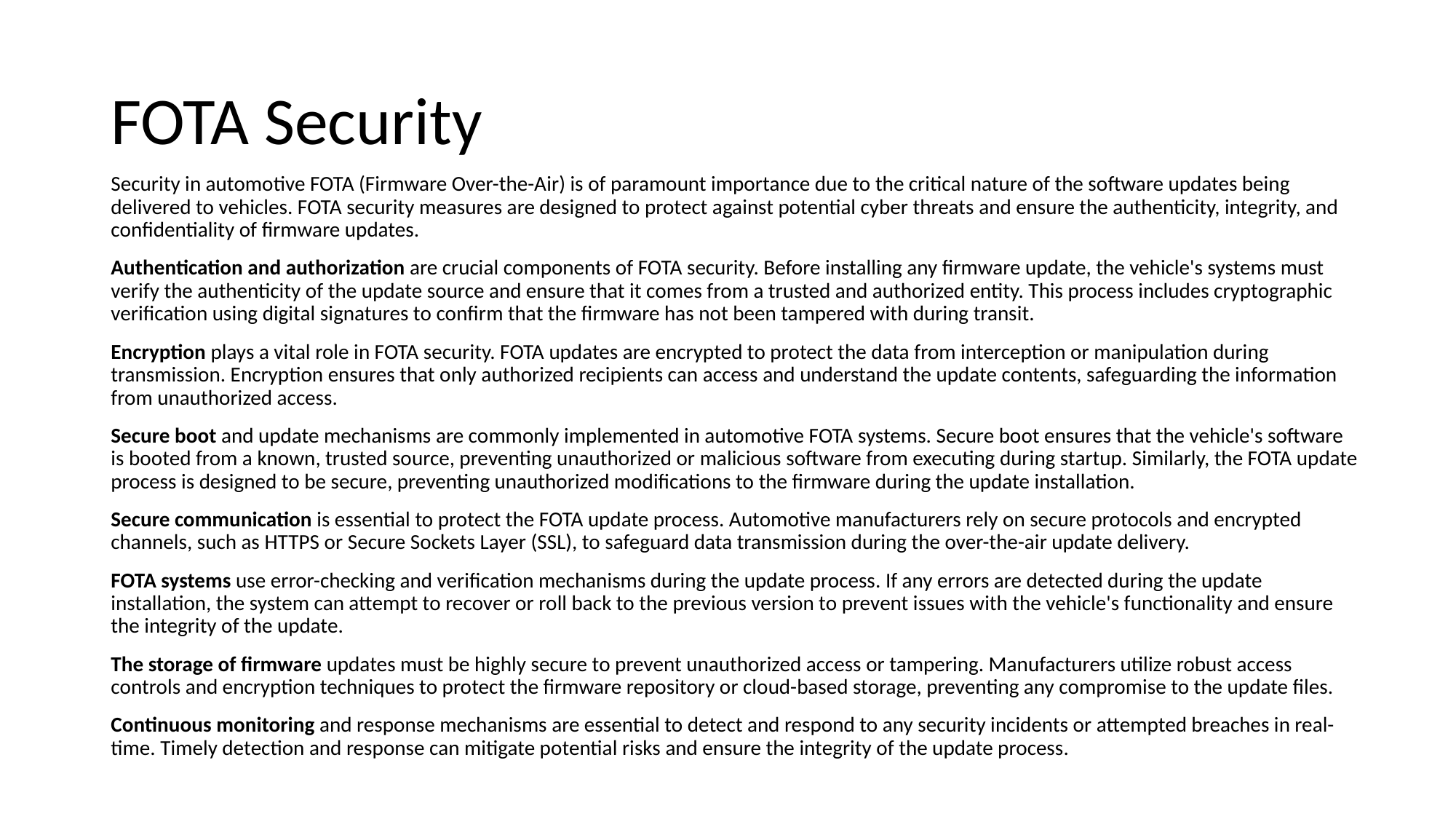

# FOTA Security
Security in automotive FOTA (Firmware Over-the-Air) is of paramount importance due to the critical nature of the software updates being delivered to vehicles. FOTA security measures are designed to protect against potential cyber threats and ensure the authenticity, integrity, and confidentiality of firmware updates.
Authentication and authorization are crucial components of FOTA security. Before installing any firmware update, the vehicle's systems must verify the authenticity of the update source and ensure that it comes from a trusted and authorized entity. This process includes cryptographic verification using digital signatures to confirm that the firmware has not been tampered with during transit.
Encryption plays a vital role in FOTA security. FOTA updates are encrypted to protect the data from interception or manipulation during transmission. Encryption ensures that only authorized recipients can access and understand the update contents, safeguarding the information from unauthorized access.
Secure boot and update mechanisms are commonly implemented in automotive FOTA systems. Secure boot ensures that the vehicle's software is booted from a known, trusted source, preventing unauthorized or malicious software from executing during startup. Similarly, the FOTA update process is designed to be secure, preventing unauthorized modifications to the firmware during the update installation.
Secure communication is essential to protect the FOTA update process. Automotive manufacturers rely on secure protocols and encrypted channels, such as HTTPS or Secure Sockets Layer (SSL), to safeguard data transmission during the over-the-air update delivery.
FOTA systems use error-checking and verification mechanisms during the update process. If any errors are detected during the update installation, the system can attempt to recover or roll back to the previous version to prevent issues with the vehicle's functionality and ensure the integrity of the update.
The storage of firmware updates must be highly secure to prevent unauthorized access or tampering. Manufacturers utilize robust access controls and encryption techniques to protect the firmware repository or cloud-based storage, preventing any compromise to the update files.
Continuous monitoring and response mechanisms are essential to detect and respond to any security incidents or attempted breaches in real-time. Timely detection and response can mitigate potential risks and ensure the integrity of the update process.